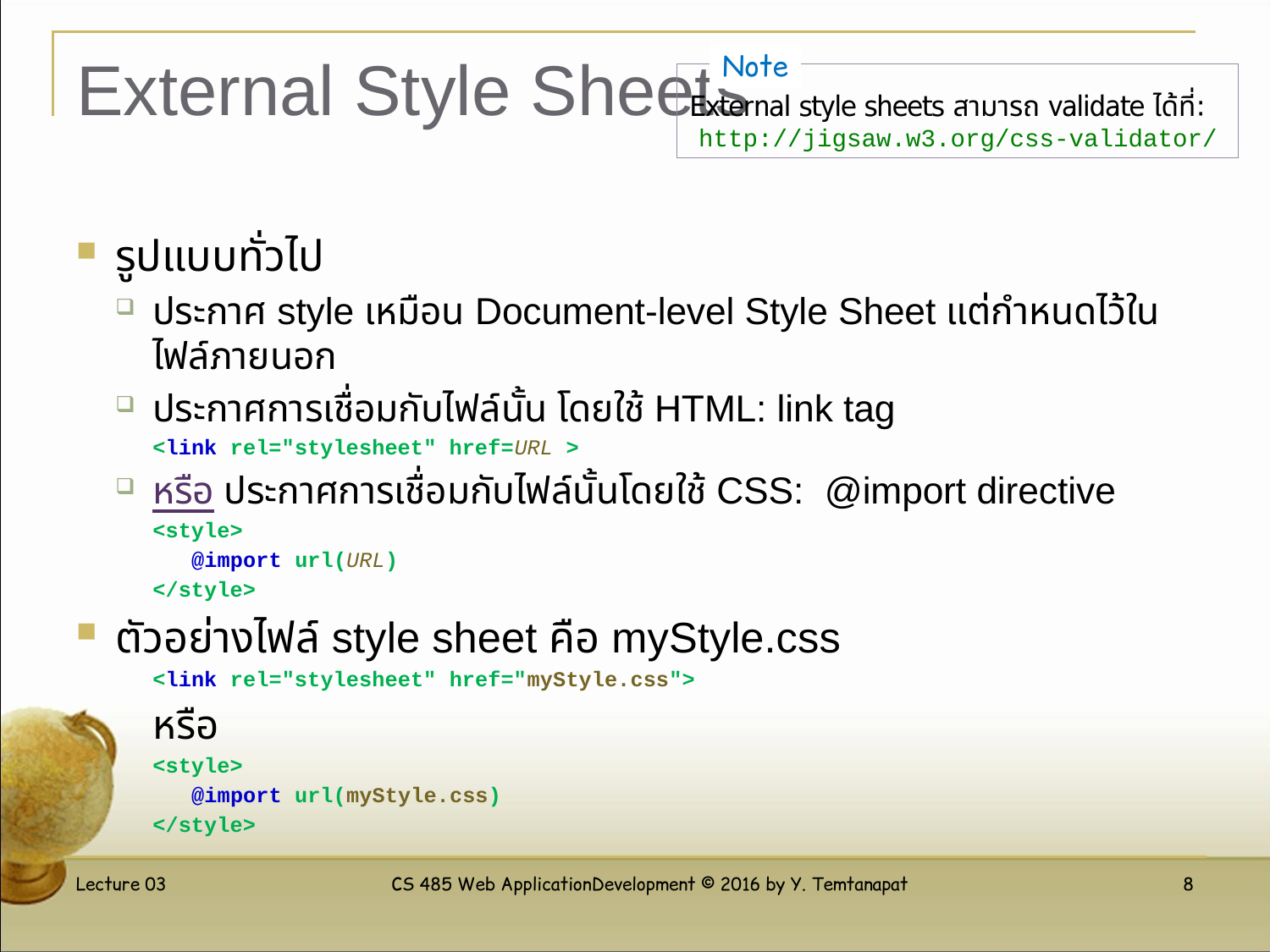

# External Style Sheets
Note
External style sheets สามารถ validate ได้ที่:
http://jigsaw.w3.org/css-validator/
รูปแบบทั่วไป
ประกาศ style เหมือน Document-level Style Sheet แต่กำหนดไว้ในไฟล์ภายนอก
ประกาศการเชื่อมกับไฟล์นั้น โดยใช้ HTML: link tag
<link rel="stylesheet" href=URL >
หรือ ประกาศการเชื่อมกับไฟล์นั้นโดยใช้ CSS:  @import directive
<style>
   @import url(URL)
</style>
ตัวอย่างไฟล์ style sheet คือ myStyle.css
<link rel="stylesheet" href="myStyle.css">
หรือ
<style>
   @import url(myStyle.css)
</style>

Lecture 03
CS 485 Web ApplicationDevelopment © 2016 by Y. Temtanapat
 8